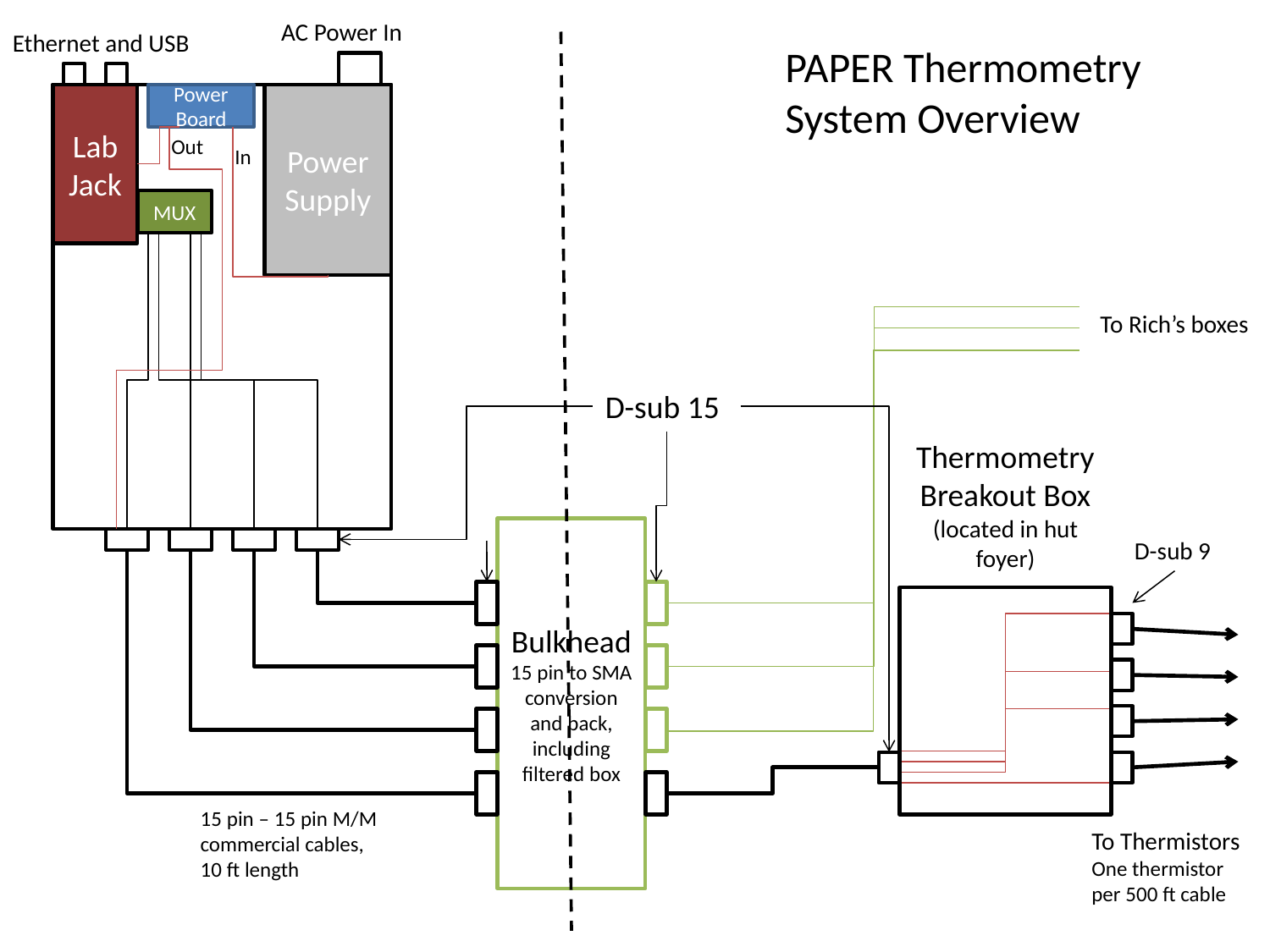

AC Power In
Ethernet and USB
PAPER Thermometry System Overview

Lab Jack
Power Board
Power Supply
Out
In
MUX
To Rich’s boxes
D-sub 15
ThermometryBreakout Box
(located in hut foyer)
Bulkhead
15 pin to SMA conversion and back, including filtered box

D-sub 9

15 pin – 15 pin M/M commercial cables,
10 ft length
To Thermistors
One thermistor per 500 ft cable